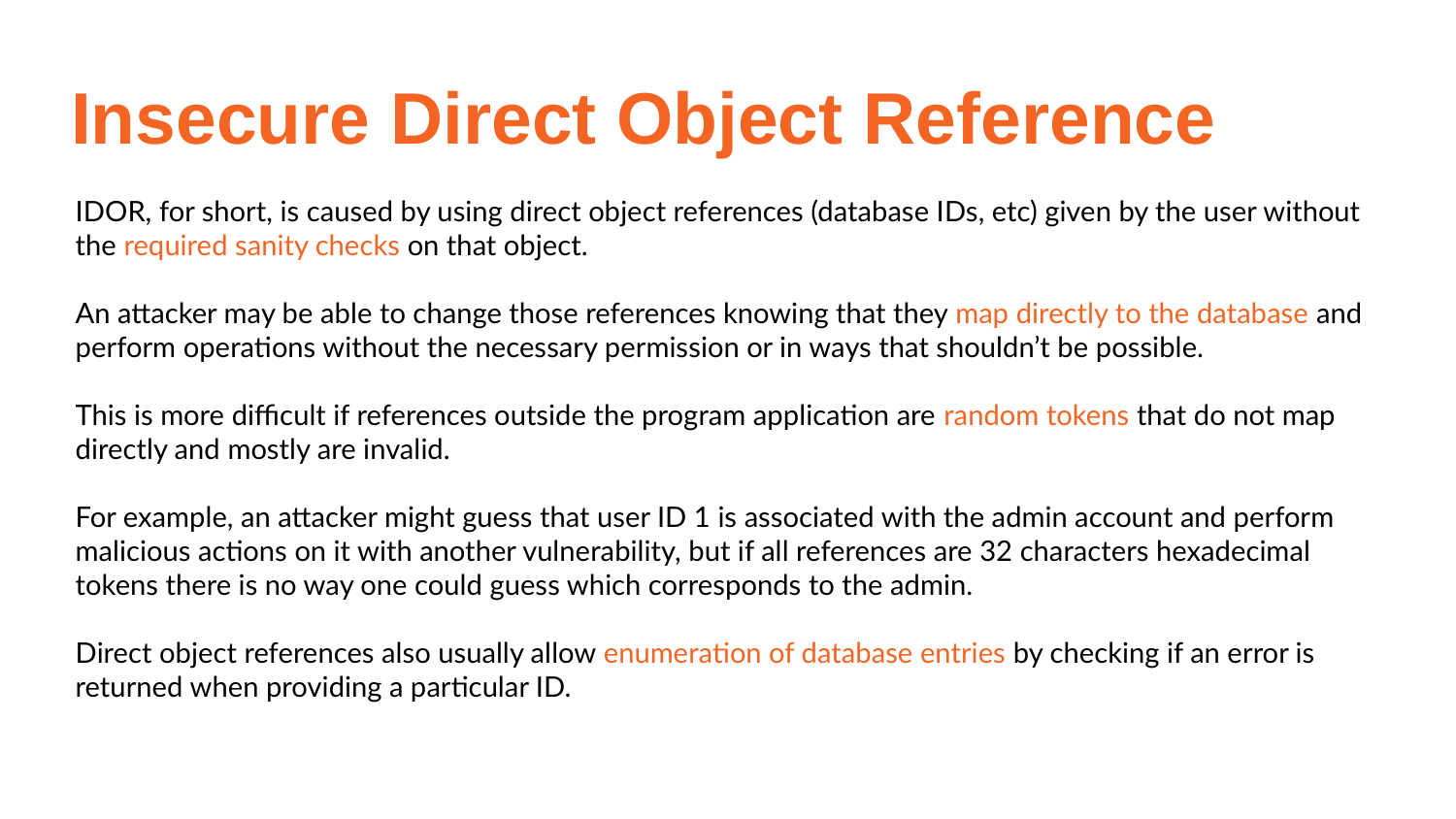

Insecure Direct Object Reference
IDOR, for short, is caused by using direct object references (database IDs, etc) given by the user without the required sanity checks on that object.

An attacker may be able to change those references knowing that they map directly to the database and perform operations without the necessary permission or in ways that shouldn’t be possible.

This is more difficult if references outside the program application are random tokens that do not map directly and mostly are invalid.

For example, an attacker might guess that user ID 1 is associated with the admin account and perform malicious actions on it with another vulnerability, but if all references are 32 characters hexadecimal tokens there is no way one could guess which corresponds to the admin.

Direct object references also usually allow enumeration of database entries by checking if an error is returned when providing a particular ID.